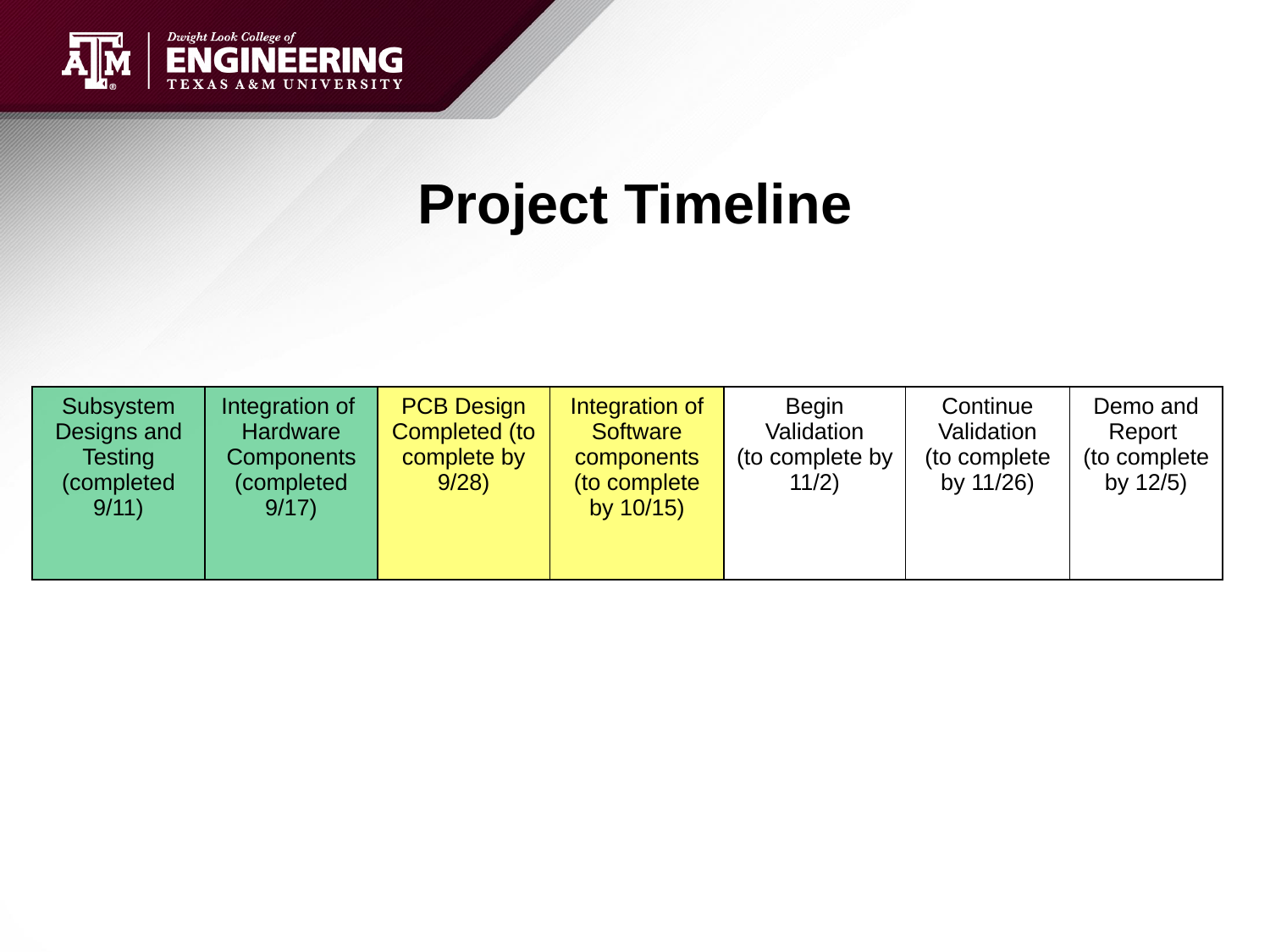

# Project Timeline
| Subsystem Designs and Testing (completed 9/11) | Integration of Hardware Components (completed 9/17) | PCB Design Completed (to complete by 9/28) | Integration of Software components (to complete by 10/15) | Begin Validation (to complete by 11/2) | Continue Validation (to complete by 11/26) | Demo and Report (to complete by 12/5) |
| --- | --- | --- | --- | --- | --- | --- |